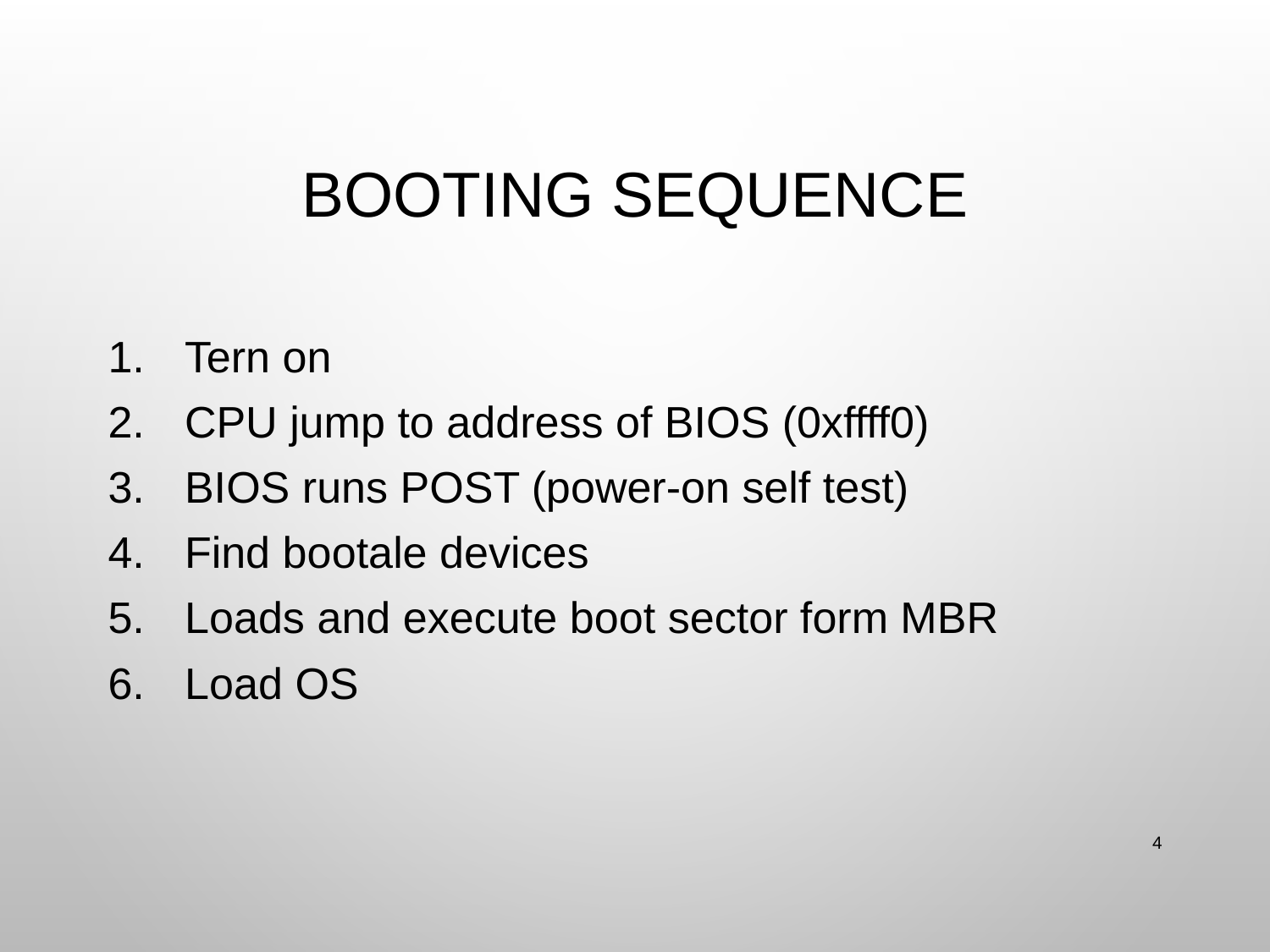

# Booting sequence
Tern on
CPU jump to address of BIOS (0xffff0)
BIOS runs POST (power-on self test)
Find bootale devices
Loads and execute boot sector form MBR
Load OS
4